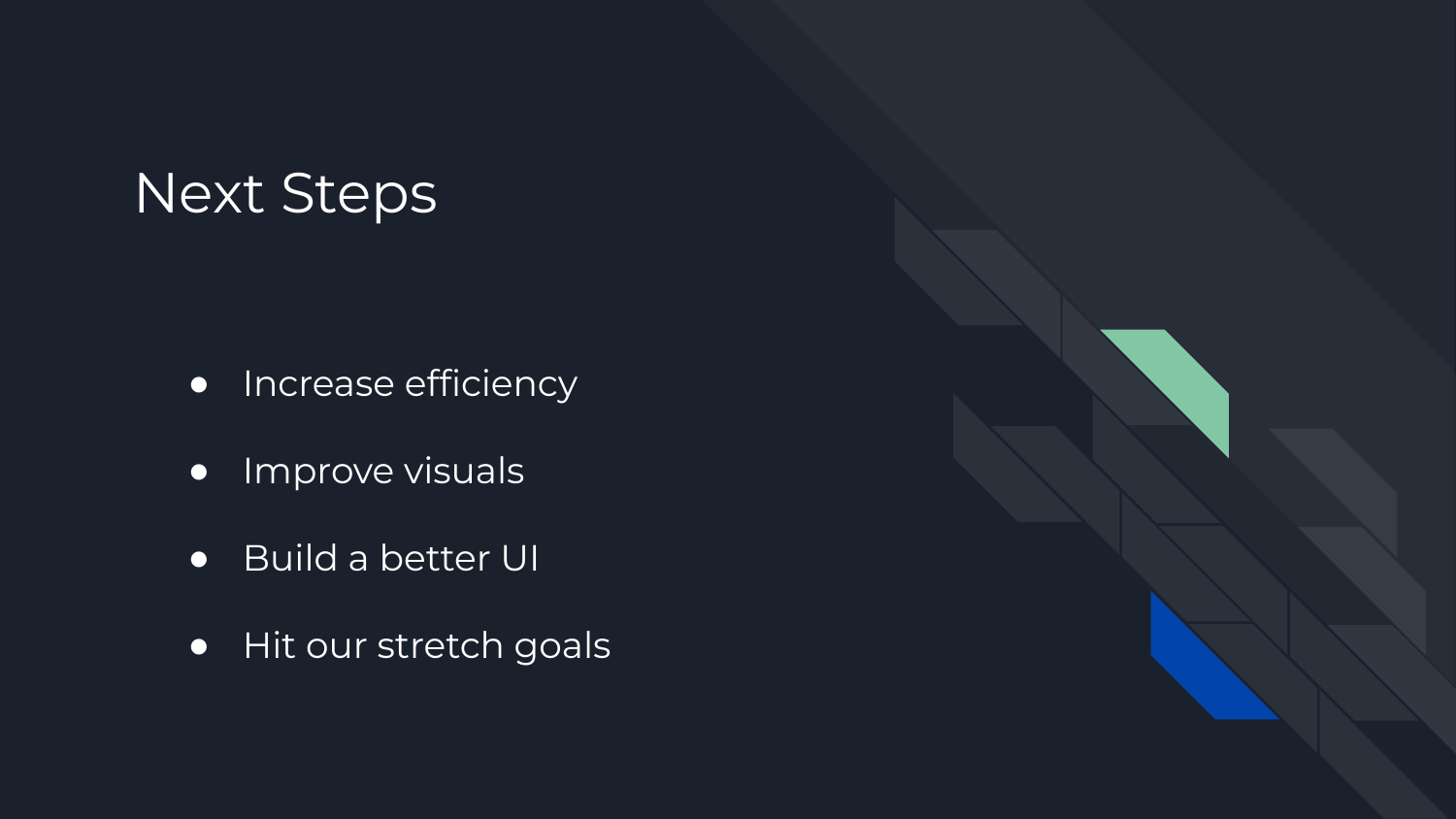

# Next Steps
Increase efficiency
Improve visuals
Build a better UI
Hit our stretch goals